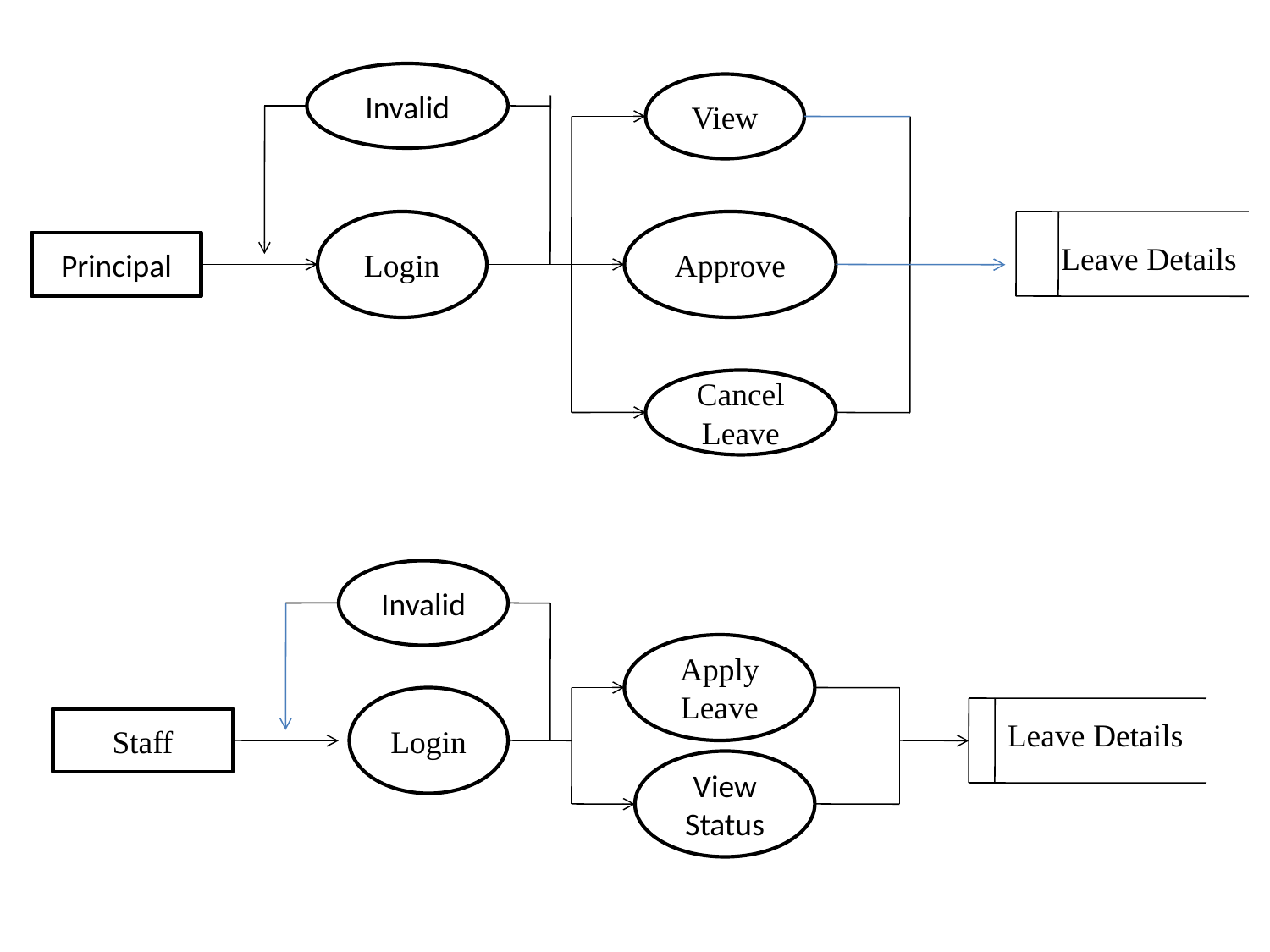

Invalid
View
Login
Approve
Principal
Leave Details
Cancel
Leave
Invalid
Apply
Leave
Login
Staff
Leave Details
View
Status